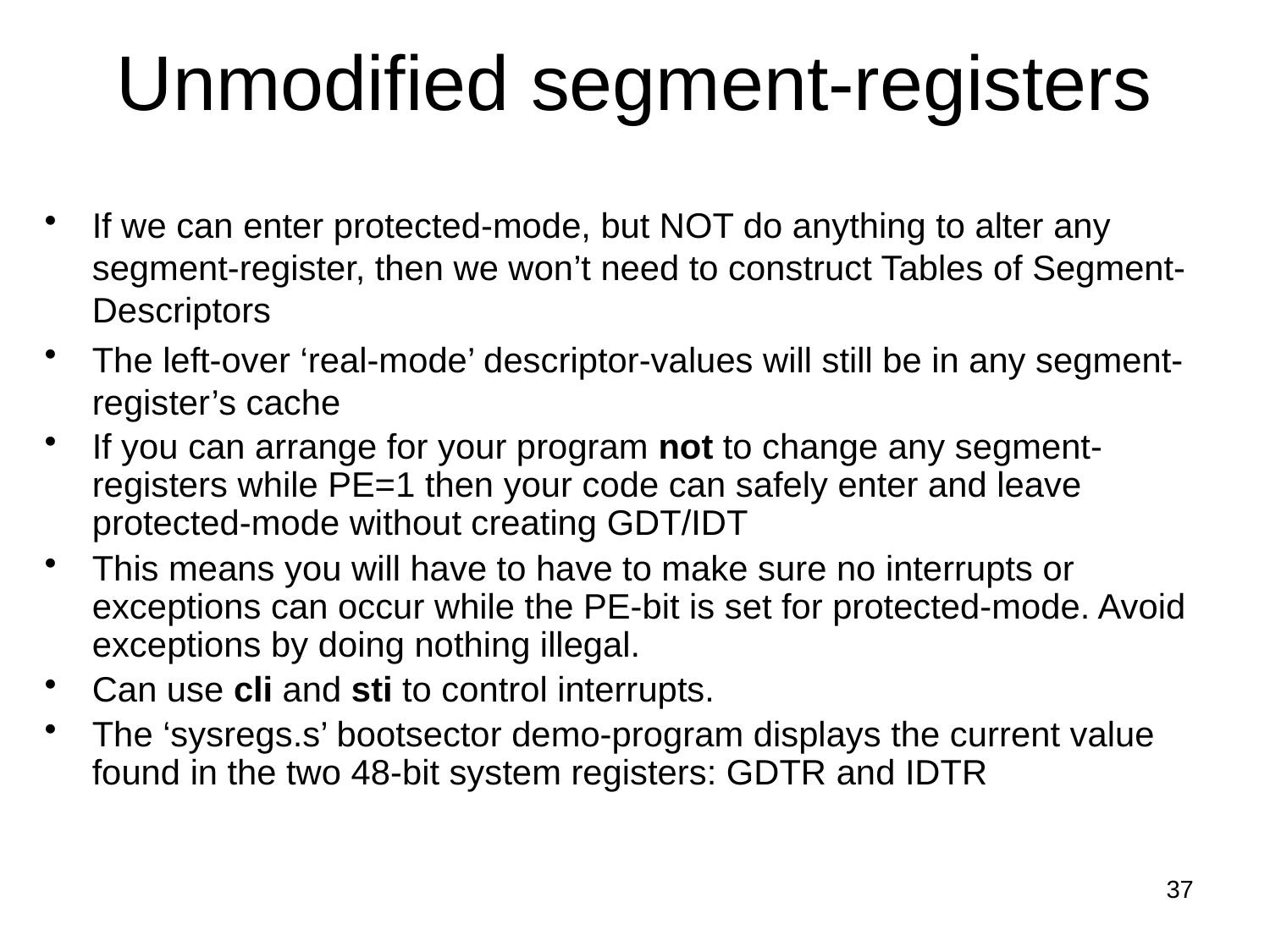

# Unmodified segment-registers
If we can enter protected-mode, but NOT do anything to alter any segment-register, then we won’t need to construct Tables of Segment-Descriptors
The left-over ‘real-mode’ descriptor-values will still be in any segment-register’s cache
If you can arrange for your program not to change any segment-registers while PE=1 then your code can safely enter and leave protected-mode without creating GDT/IDT
This means you will have to have to make sure no interrupts or exceptions can occur while the PE-bit is set for protected-mode. Avoid exceptions by doing nothing illegal.
Can use cli and sti to control interrupts.
The ‘sysregs.s’ bootsector demo-program displays the current value found in the two 48-bit system registers: GDTR and IDTR

37